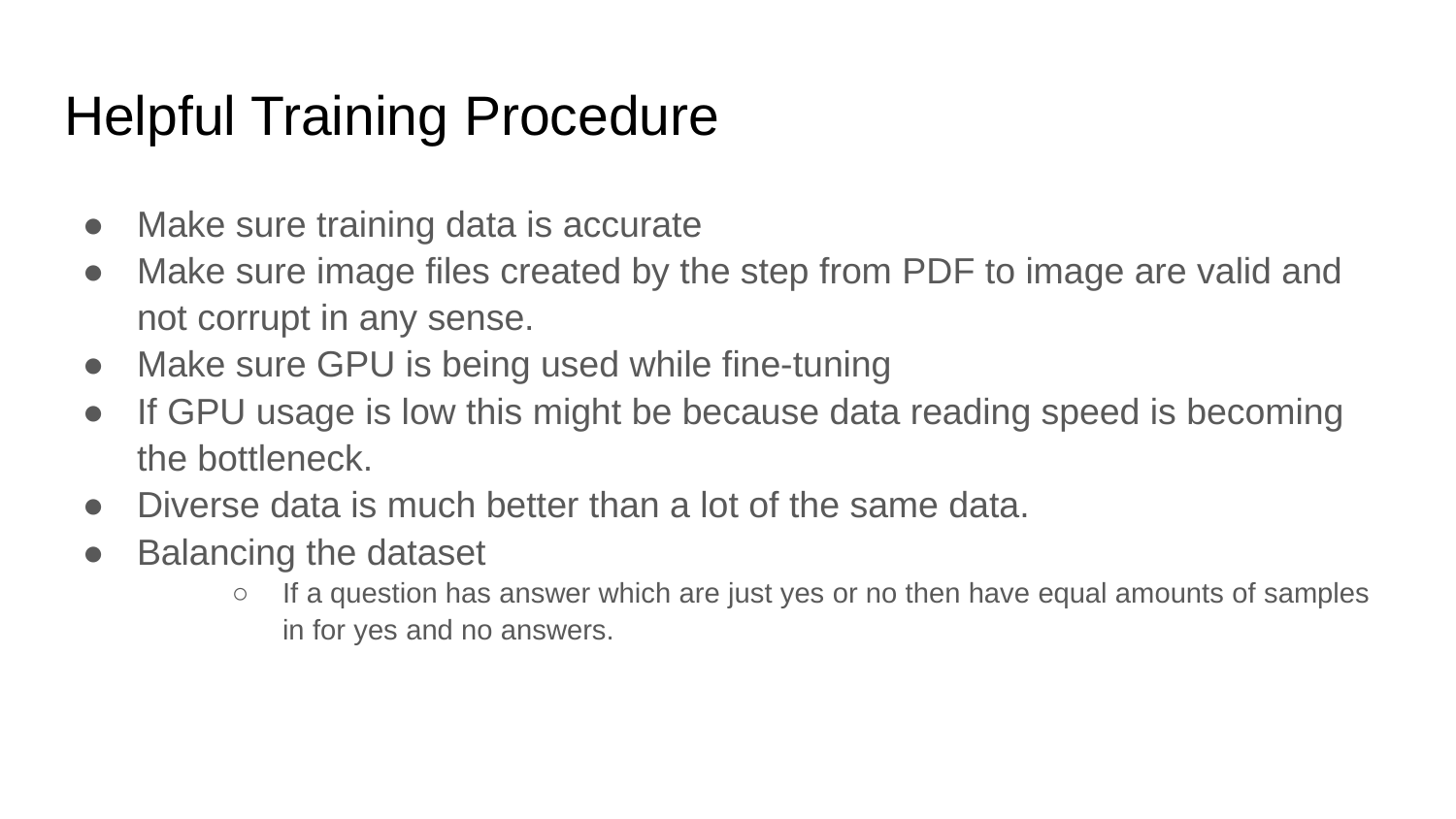

# Helpful Training Procedure
Make sure training data is accurate
Make sure image files created by the step from PDF to image are valid and not corrupt in any sense.
Make sure GPU is being used while fine-tuning
If GPU usage is low this might be because data reading speed is becoming the bottleneck.
Diverse data is much better than a lot of the same data.
Balancing the dataset
If a question has answer which are just yes or no then have equal amounts of samples in for yes and no answers.